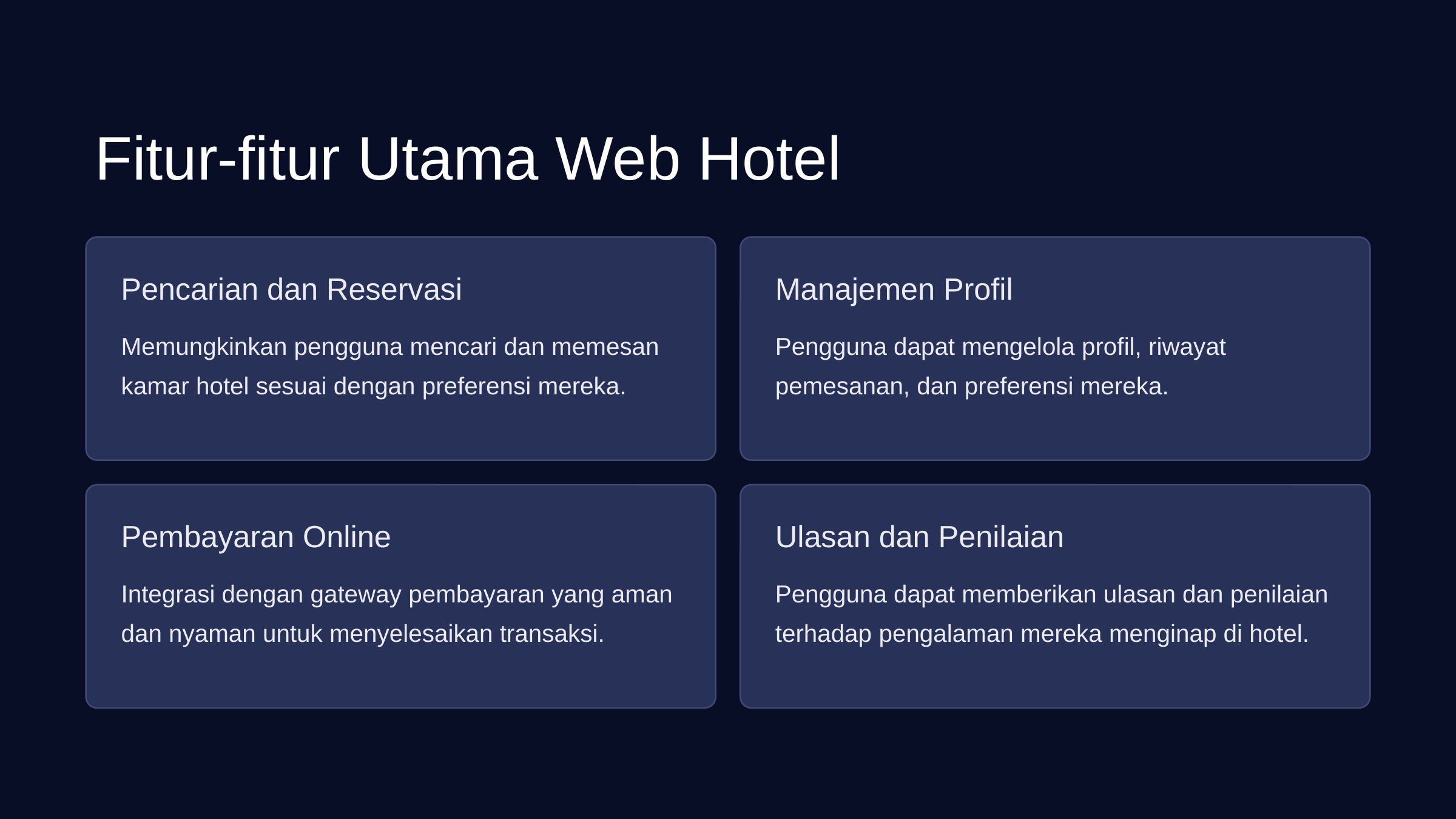

Fitur-fitur Utama Web Hotel

Pencarian dan Reservasi
Manajemen Profil
Memungkinkan pengguna mencari dan memesan kamar hotel sesuai dengan preferensi mereka.
Pengguna dapat mengelola profil, riwayat pemesanan, dan preferensi mereka.

Pembayaran Online
Ulasan dan Penilaian
Integrasi dengan gateway pembayaran yang aman dan nyaman untuk menyelesaikan transaksi.
Pengguna dapat memberikan ulasan dan penilaian terhadap pengalaman mereka menginap di hotel.